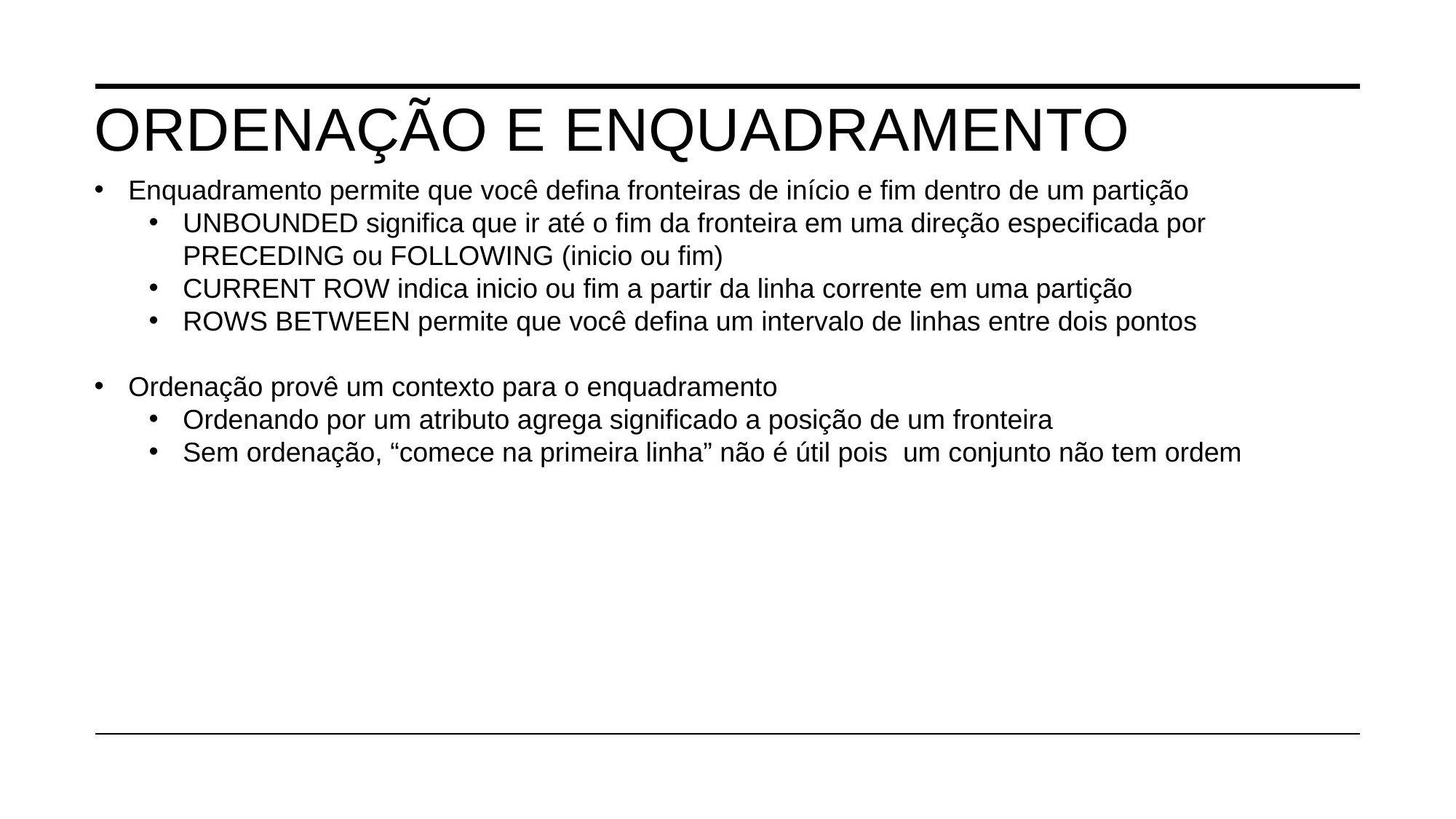

# ORDENAÇÃO E ENQUADRAMENTO
Enquadramento permite que você defina fronteiras de início e fim dentro de um partição
UNBOUNDED significa que ir até o fim da fronteira em uma direção especificada por PRECEDING ou FOLLOWING (inicio ou fim)
CURRENT ROW indica inicio ou fim a partir da linha corrente em uma partição
ROWS BETWEEN permite que você defina um intervalo de linhas entre dois pontos

Ordenação provê um contexto para o enquadramento
Ordenando por um atributo agrega significado a posição de um fronteira
Sem ordenação, “comece na primeira linha” não é útil pois  um conjunto não tem ordem